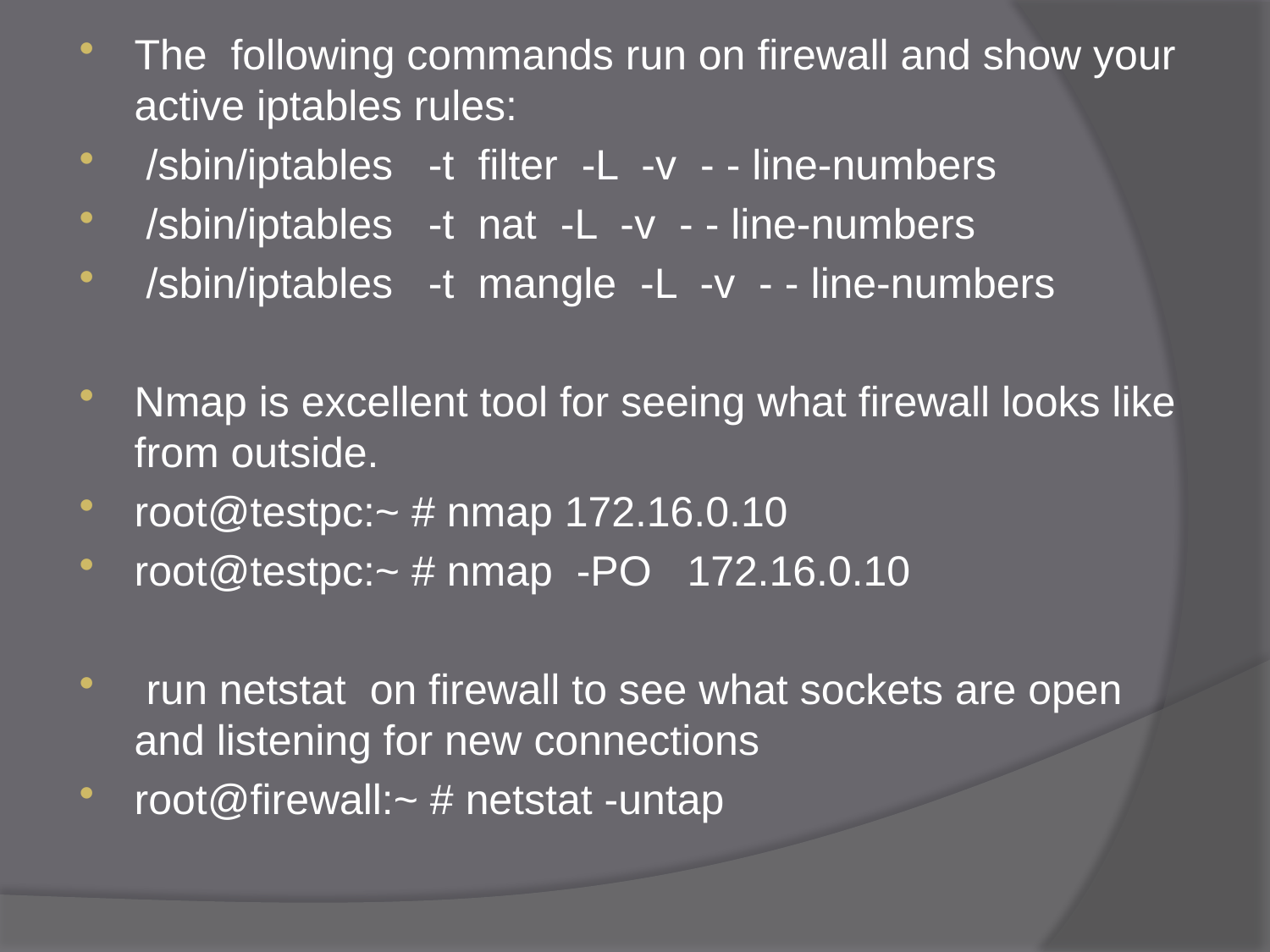

The  following commands run on firewall and show your active iptables rules:
 /sbin/iptables   -t  filter  -L  -v  - - line-numbers
 /sbin/iptables   -t  nat  -L  -v  - - line-numbers
 /sbin/iptables   -t  mangle  -L  -v  - - line-numbers

Nmap is excellent tool for seeing what firewall looks like from outside.
root@testpc:~ # nmap 172.16.0.10
root@testpc:~ # nmap  -PO   172.16.0.10

 run netstat  on firewall to see what sockets are open and listening for new connections
root@firewall:~ # netstat -untap